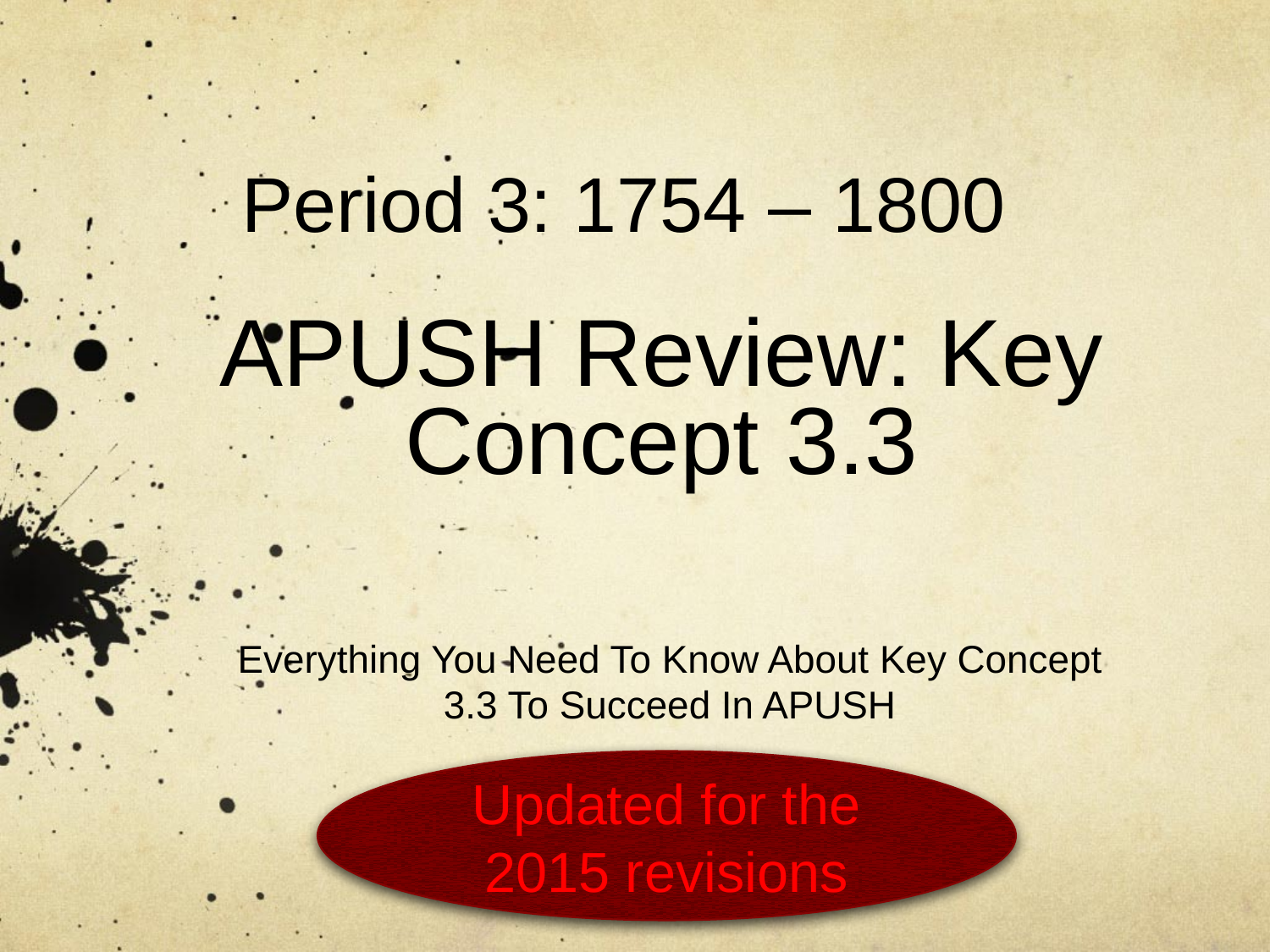

Period 3: 1754 – 1800
# APUSH Review: Key Concept 3.3
Everything You Need To Know About Key Concept 3.3 To Succeed In APUSH
Updated for the 2015 revisions